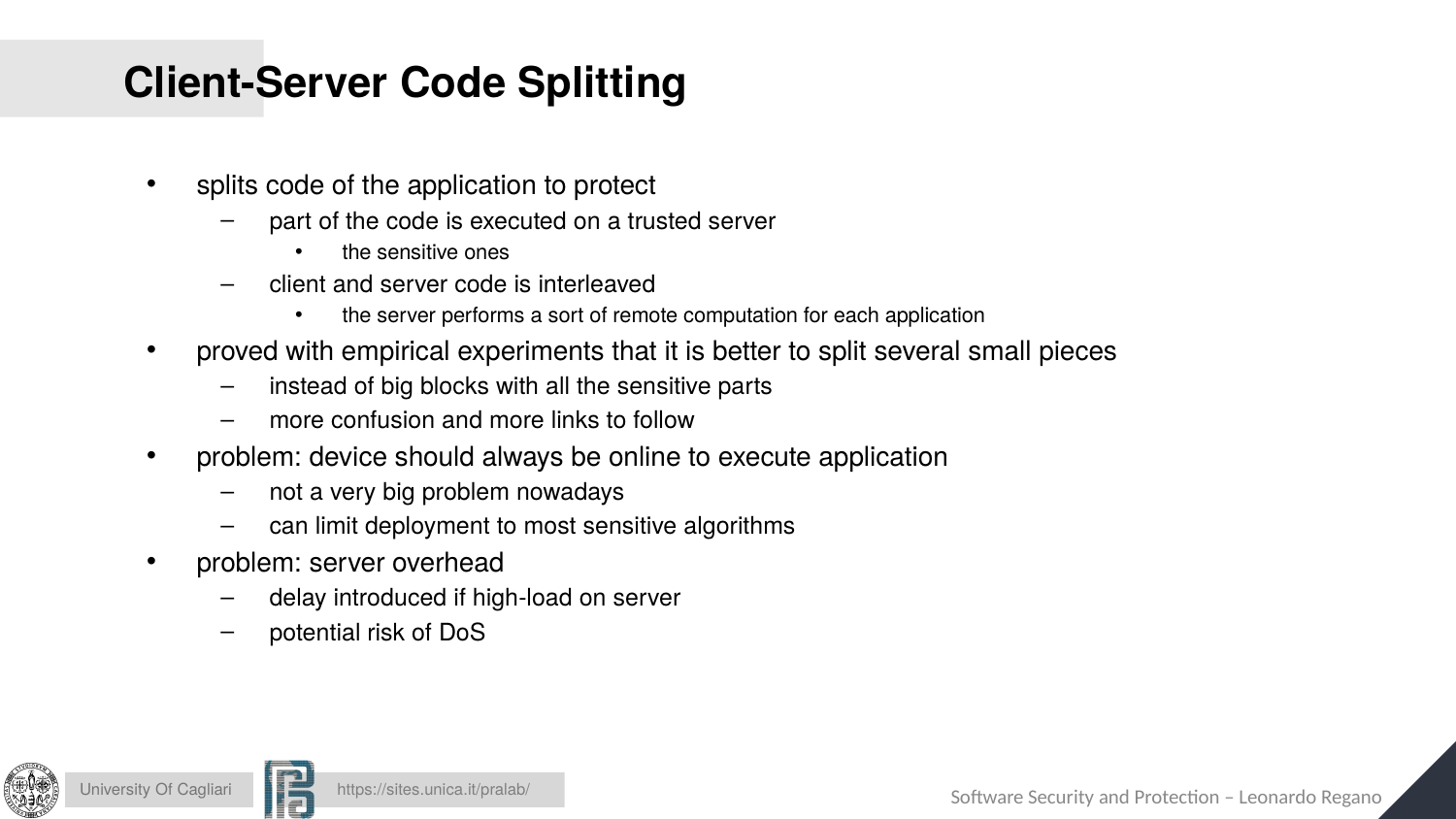

# Client-Server Code Splitting
splits code of the application to protect
part of the code is executed on a trusted server
the sensitive ones
client and server code is interleaved
the server performs a sort of remote computation for each application
proved with empirical experiments that it is better to split several small pieces
instead of big blocks with all the sensitive parts
more confusion and more links to follow
problem: device should always be online to execute application
not a very big problem nowadays
can limit deployment to most sensitive algorithms
problem: server overhead
delay introduced if high-load on server
potential risk of DoS